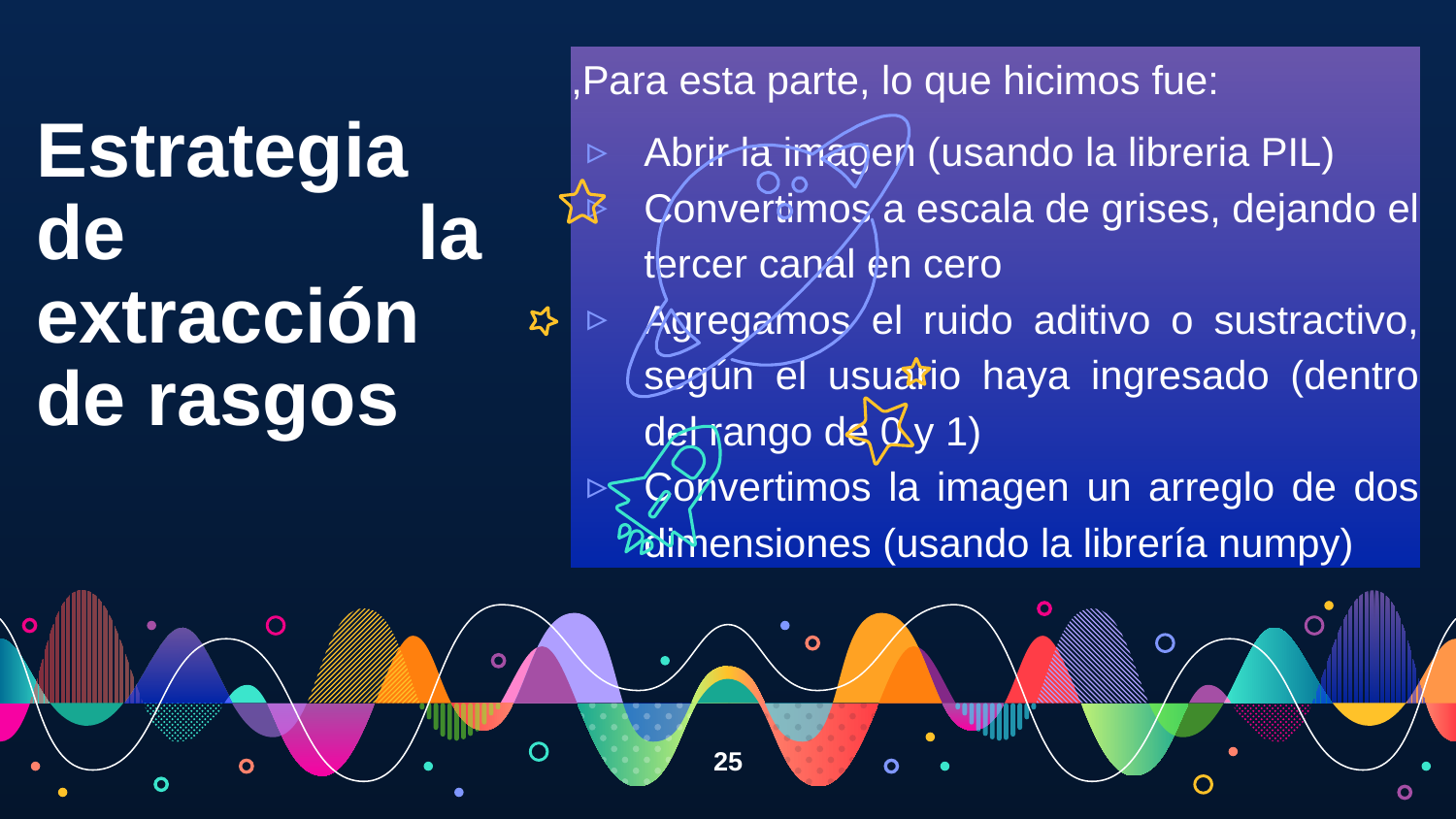

,Para esta parte, lo que hicimos fue:
Abrir la imagen (usando la libreria PIL)
Convertimos a escala de grises, dejando el tercer canal en cero
Agregamos el ruido aditivo o sustractivo, según el usuario haya ingresado (dentro del rango de 0 y 1)
Convertimos la imagen un arreglo de dos dimensiones (usando la librería numpy)

Estrategia de la extracción de rasgos

25